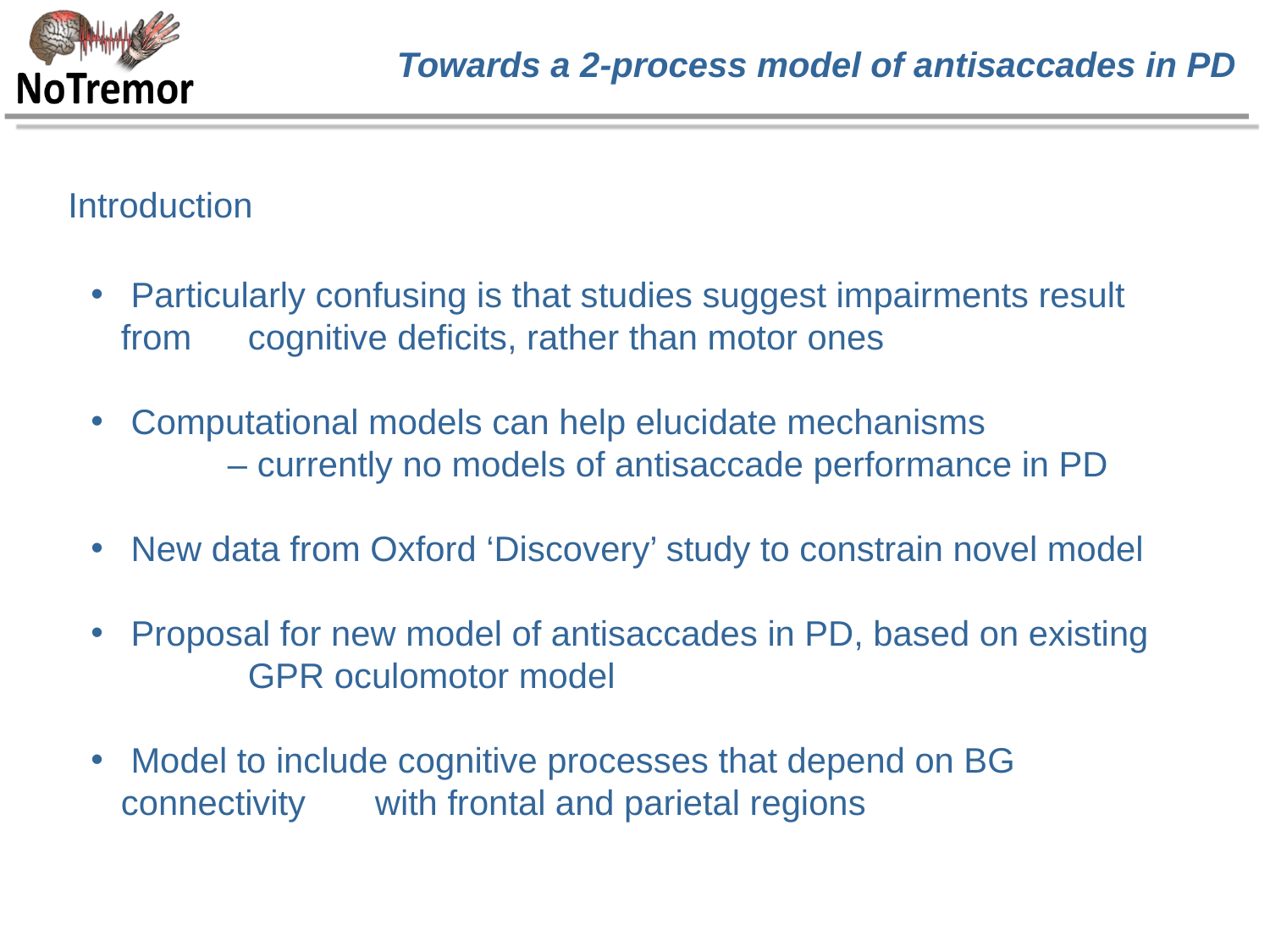

# Towards a 2-process model of antisaccades in PD
Introduction
 Particularly confusing is that studies suggest impairments result from 	cognitive deficits, rather than motor ones

 Computational models can help elucidate mechanisms
	 – currently no models of antisaccade performance in PD

 New data from Oxford ‘Discovery’ study to constrain novel model

 Proposal for new model of antisaccades in PD, based on existing 	GPR oculomotor model

 Model to include cognitive processes that depend on BG connectivity 	with frontal and parietal regions